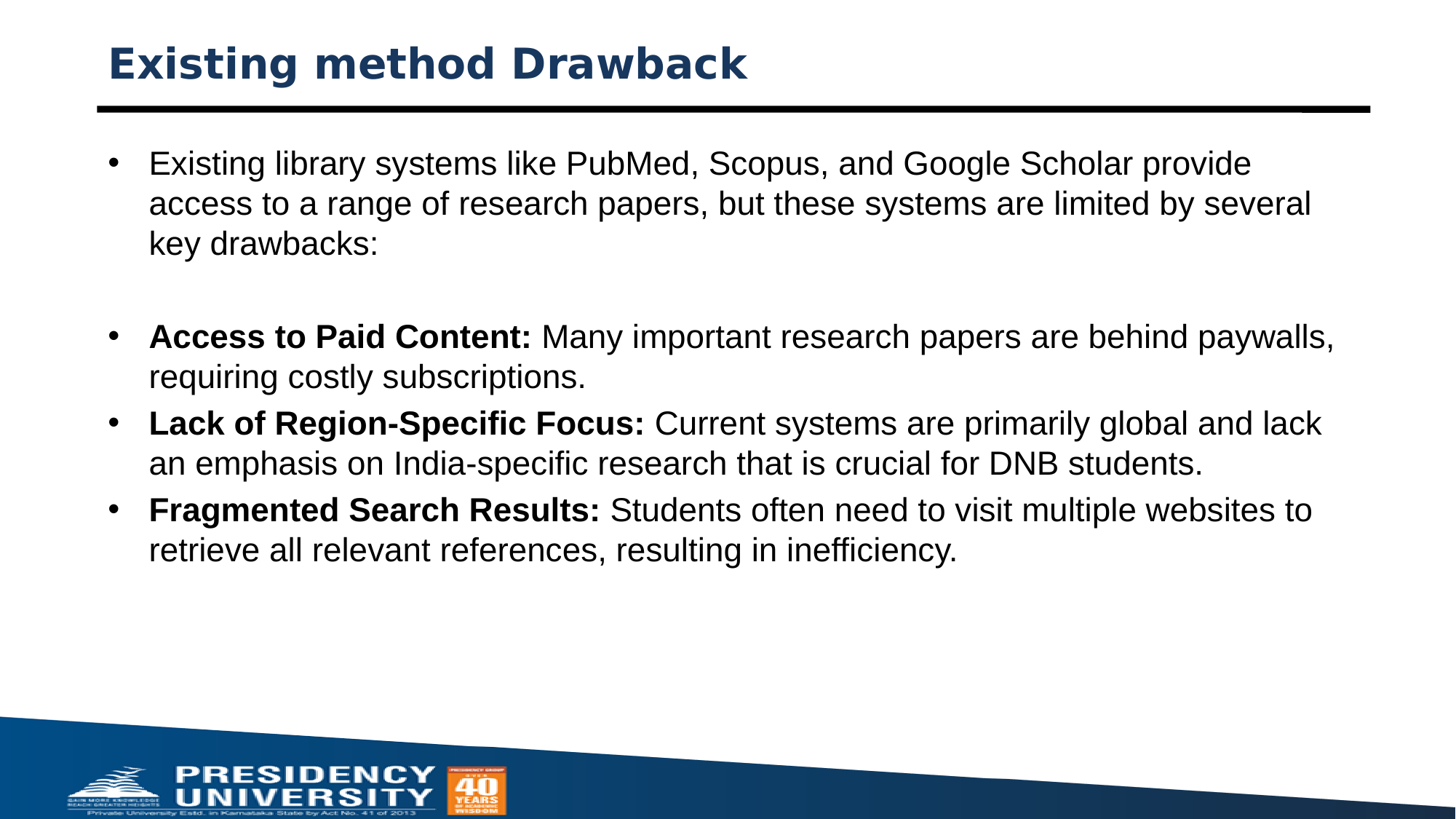

# Existing method Drawback
Existing library systems like PubMed, Scopus, and Google Scholar provide access to a range of research papers, but these systems are limited by several key drawbacks:

Access to Paid Content: Many important research papers are behind paywalls, requiring costly subscriptions.
Lack of Region-Specific Focus: Current systems are primarily global and lack an emphasis on India-specific research that is crucial for DNB students.
Fragmented Search Results: Students often need to visit multiple websites to retrieve all relevant references, resulting in inefficiency.